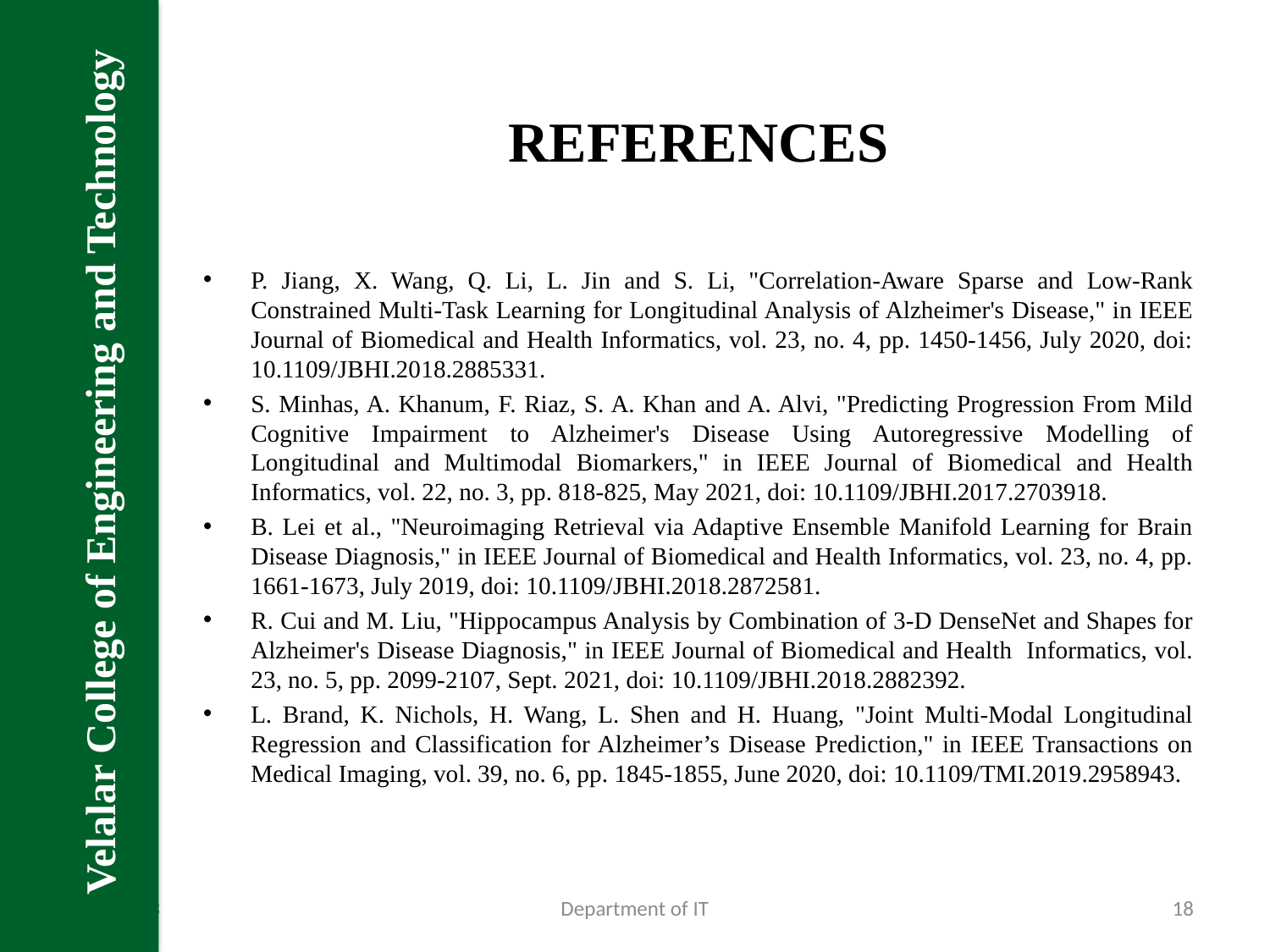

Velalar College of Engineering and Technology
# REFERENCES
P. Jiang, X. Wang, Q. Li, L. Jin and S. Li, "Correlation-Aware Sparse and Low-Rank Constrained Multi-Task Learning for Longitudinal Analysis of Alzheimer's Disease," in IEEE Journal of Biomedical and Health Informatics, vol. 23, no. 4, pp. 1450-1456, July 2020, doi: 10.1109/JBHI.2018.2885331.
S. Minhas, A. Khanum, F. Riaz, S. A. Khan and A. Alvi, "Predicting Progression From Mild Cognitive Impairment to Alzheimer's Disease Using Autoregressive Modelling of Longitudinal and Multimodal Biomarkers," in IEEE Journal of Biomedical and Health Informatics, vol. 22, no. 3, pp. 818-825, May 2021, doi: 10.1109/JBHI.2017.2703918.
B. Lei et al., "Neuroimaging Retrieval via Adaptive Ensemble Manifold Learning for Brain Disease Diagnosis," in IEEE Journal of Biomedical and Health Informatics, vol. 23, no. 4, pp. 1661-1673, July 2019, doi: 10.1109/JBHI.2018.2872581.
R. Cui and M. Liu, "Hippocampus Analysis by Combination of 3-D DenseNet and Shapes for Alzheimer's Disease Diagnosis," in IEEE Journal of Biomedical and Health  Informatics, vol. 23, no. 5, pp. 2099-2107, Sept. 2021, doi: 10.1109/JBHI.2018.2882392.
L. Brand, K. Nichols, H. Wang, L. Shen and H. Huang, "Joint Multi-Modal Longitudinal Regression and Classification for Alzheimer’s Disease Prediction," in IEEE Transactions on Medical Imaging, vol. 39, no. 6, pp. 1845-1855, June 2020, doi: 10.1109/TMI.2019.2958943.
31-Jan-23
Department of IT
18